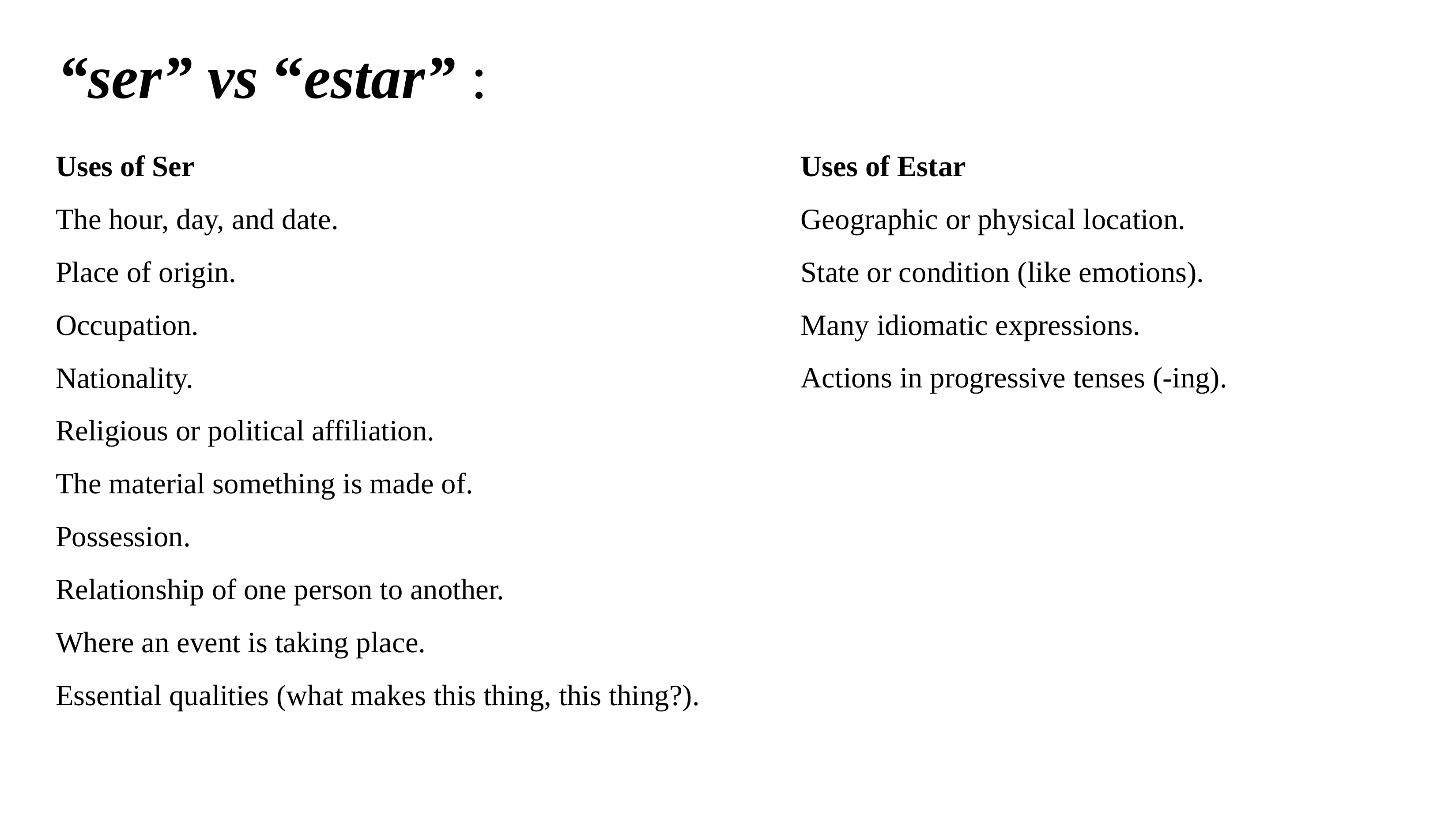

“ser” vs “estar” :
Uses of Ser
The hour, day, and date.
Place of origin.
Occupation.
Nationality.
Religious or political affiliation.
The material something is made of.
Possession.
Relationship of one person to another.
Where an event is taking place.
Essential qualities (what makes this thing, this thing?).
Uses of Estar
Geographic or physical location.
State or condition (like emotions).
Many idiomatic expressions.
Actions in progressive tenses (-ing).